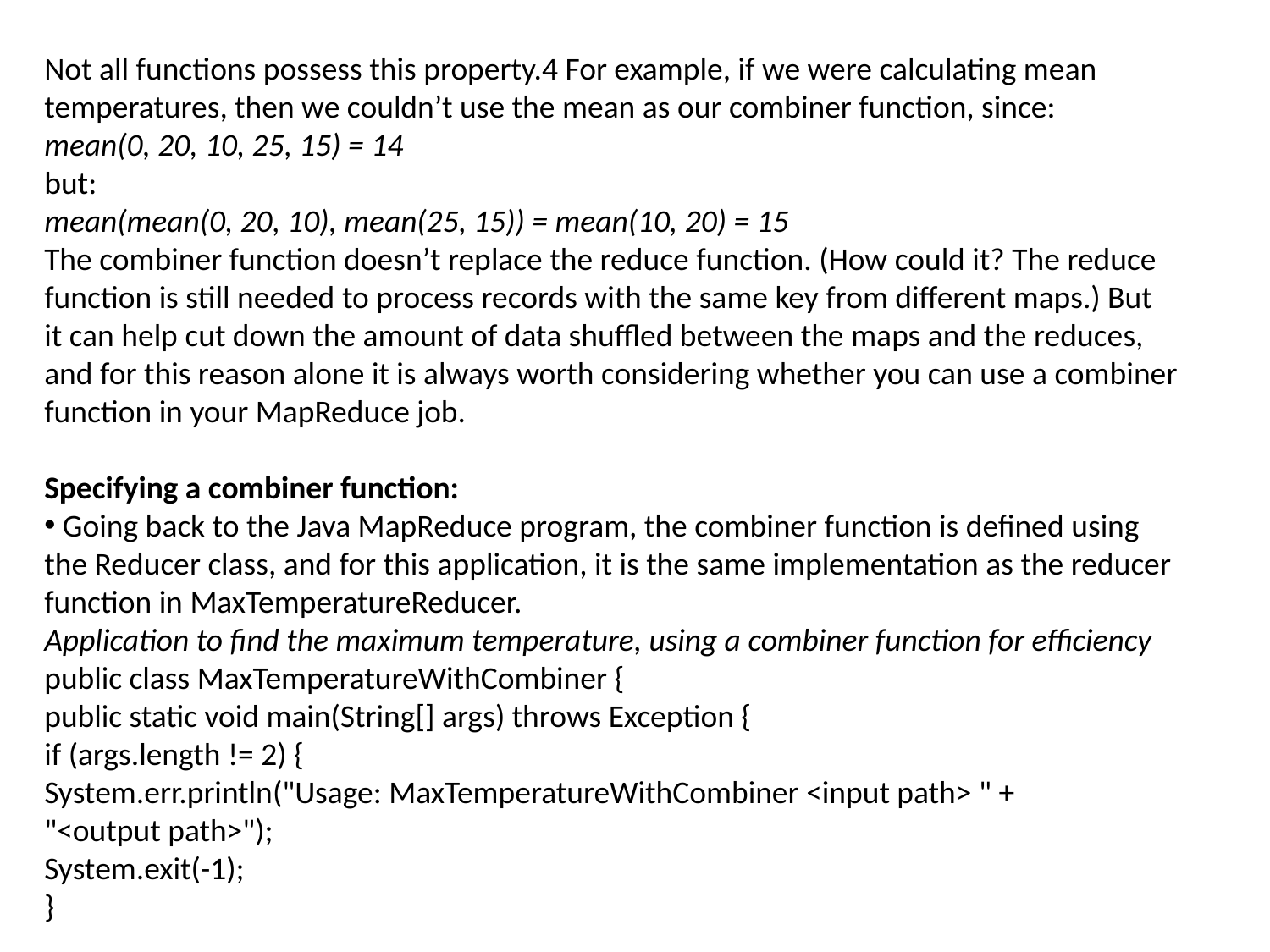

Not all functions possess this property.4 For example, if we were calculating mean
temperatures, then we couldn’t use the mean as our combiner function, since:
mean(0, 20, 10, 25, 15) = 14
but:
mean(mean(0, 20, 10), mean(25, 15)) = mean(10, 20) = 15
The combiner function doesn’t replace the reduce function. (How could it? The reduce
function is still needed to process records with the same key from different maps.) But
it can help cut down the amount of data shuffled between the maps and the reduces,
and for this reason alone it is always worth considering whether you can use a combiner
function in your MapReduce job.

Specifying a combiner function:
 Going back to the Java MapReduce program, the combiner function is defined using
the Reducer class, and for this application, it is the same implementation as the reducer
function in MaxTemperatureReducer.
Application to find the maximum temperature, using a combiner function for efficiency
public class MaxTemperatureWithCombiner {
public static void main(String[] args) throws Exception {
if (args.length != 2) {
System.err.println("Usage: MaxTemperatureWithCombiner <input path> " +
"<output path>");
System.exit(-1);
}